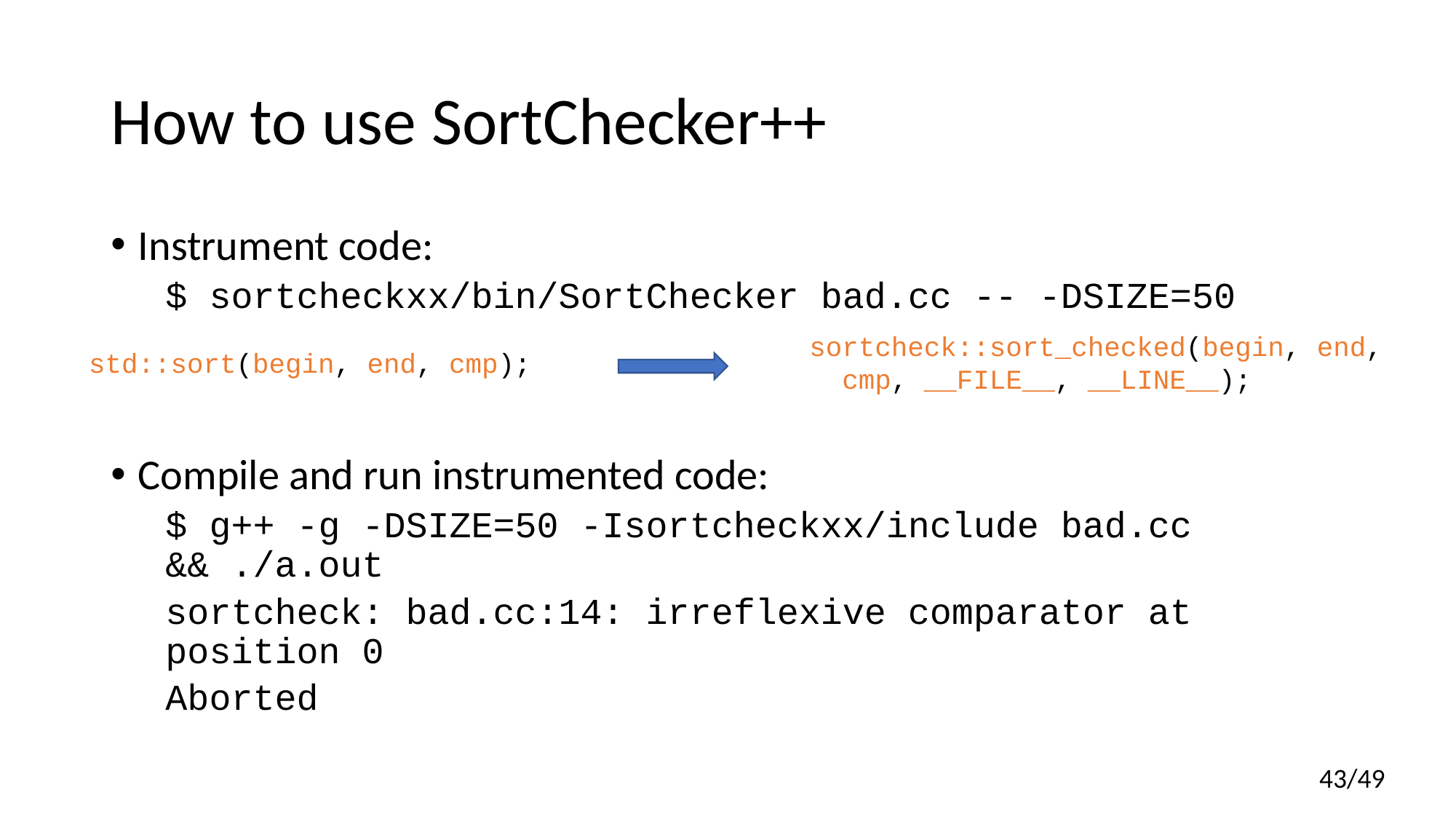

# How to use SortChecker++
Instrument code:
$ sortcheckxx/bin/SortChecker bad.cc -- -DSIZE=50

Compile and run instrumented code:
$ g++ -g -DSIZE=50 -Isortcheckxx/include bad.cc && ./a.out
sortcheck: bad.cc:14: irreflexive comparator at position 0
Aborted

sortcheck::sort_checked(begin, end,
  cmp, __FILE__, __LINE__);

std::sort(begin, end, cmp);